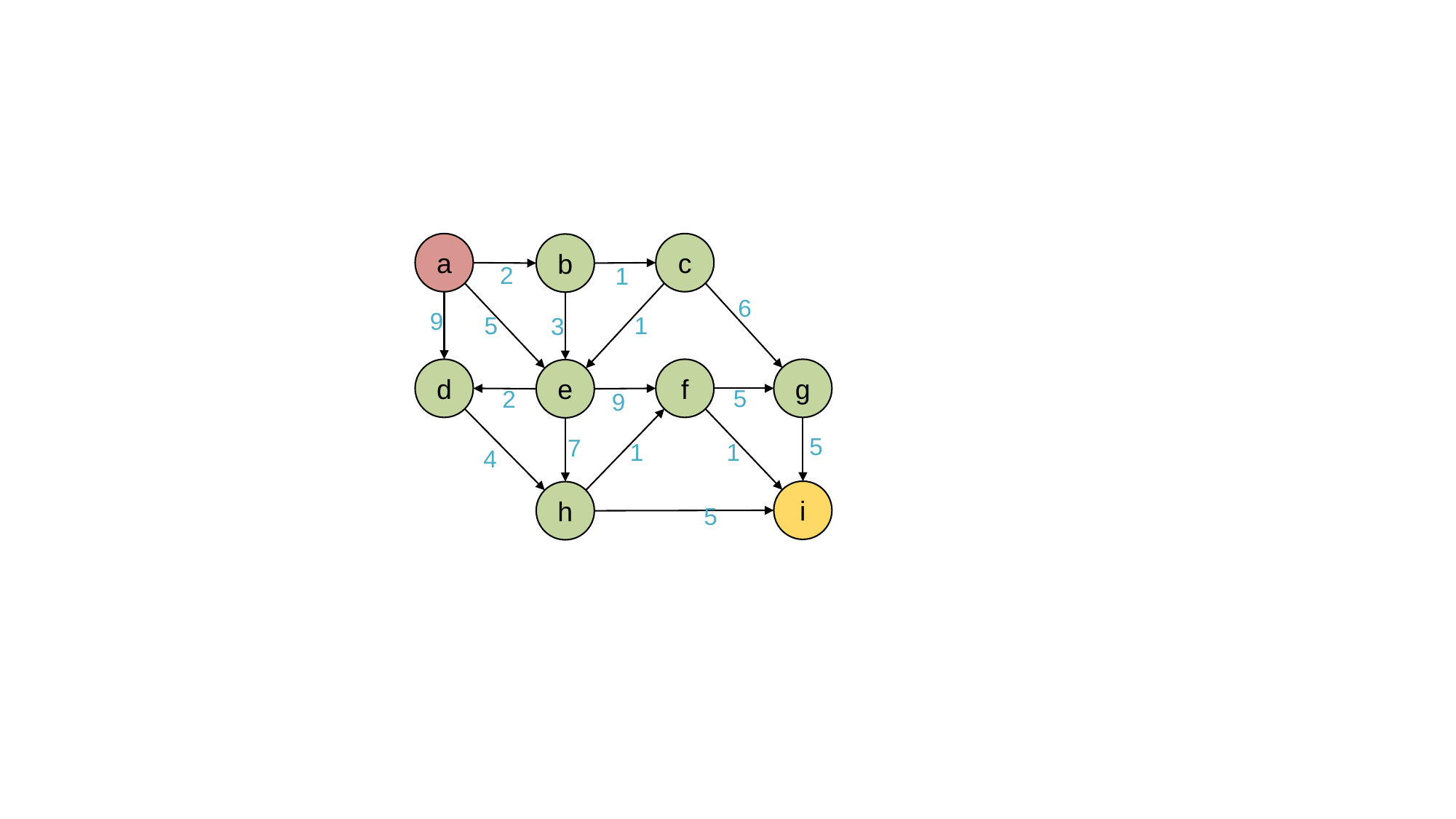

a
c
b
2
1
6
9
5
1
3
d
g
f
e
5
2
9
5
7
1
1
4
i
h
5